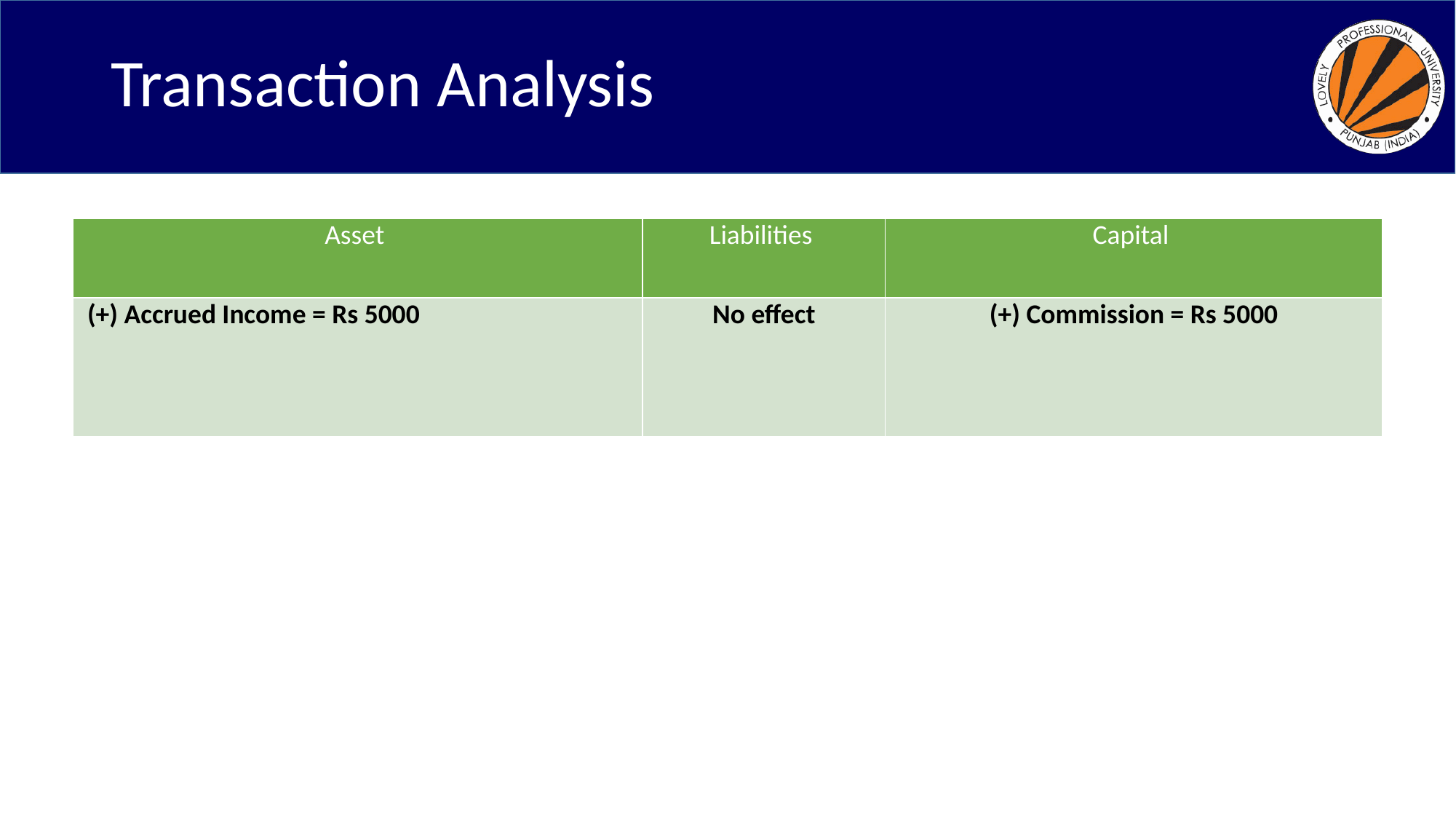

# Transaction Analysis
| Asset | Liabilities | Capital |
| --- | --- | --- |
| (+) Accrued Income = Rs 5000 | No effect | (+) Commission = Rs 5000 |